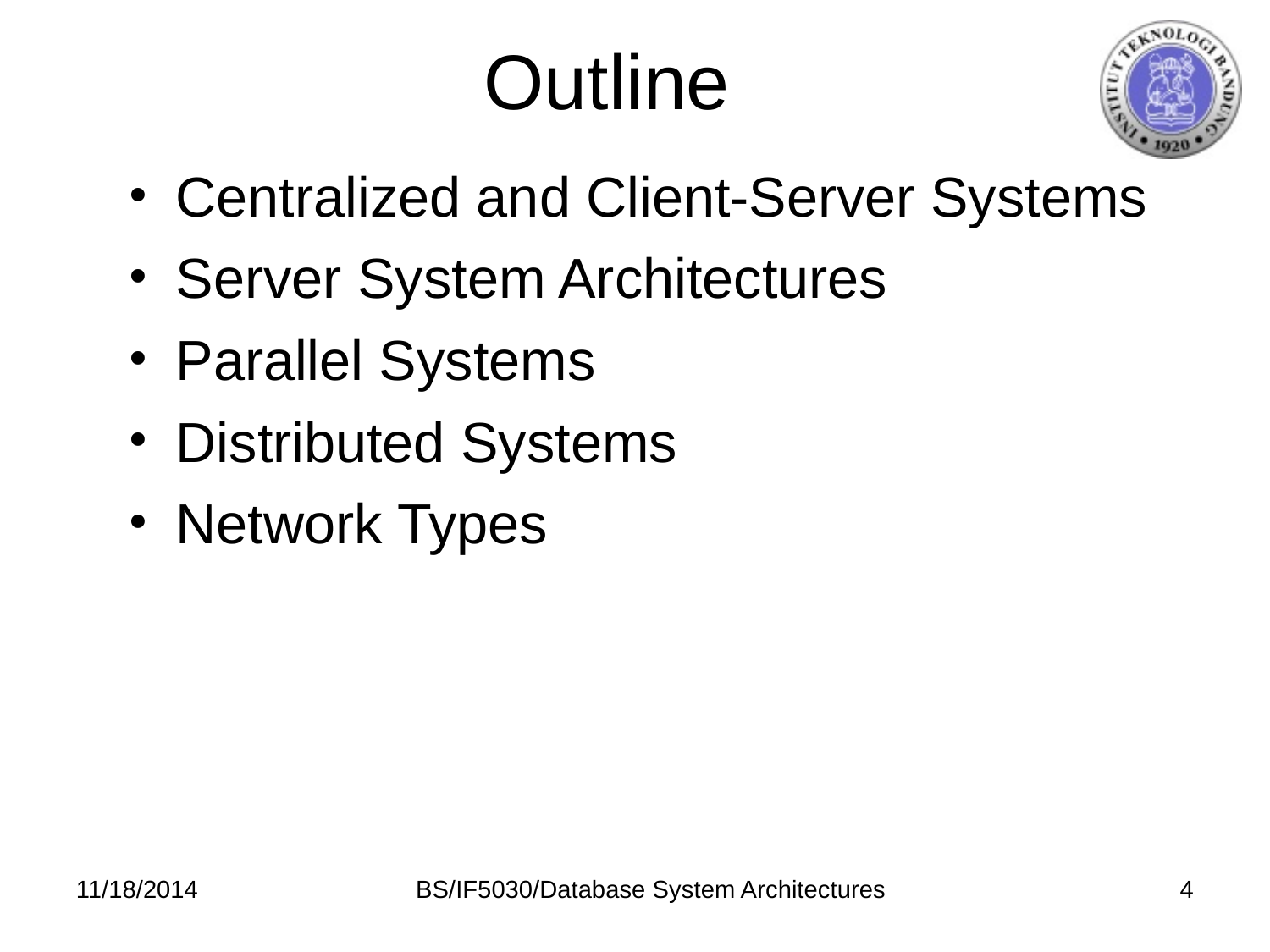

# Outline
Centralized and Client-Server Systems
Server System Architectures
Parallel Systems
Distributed Systems
Network Types
11/18/2014
BS/IF5030/Database System Architectures
4